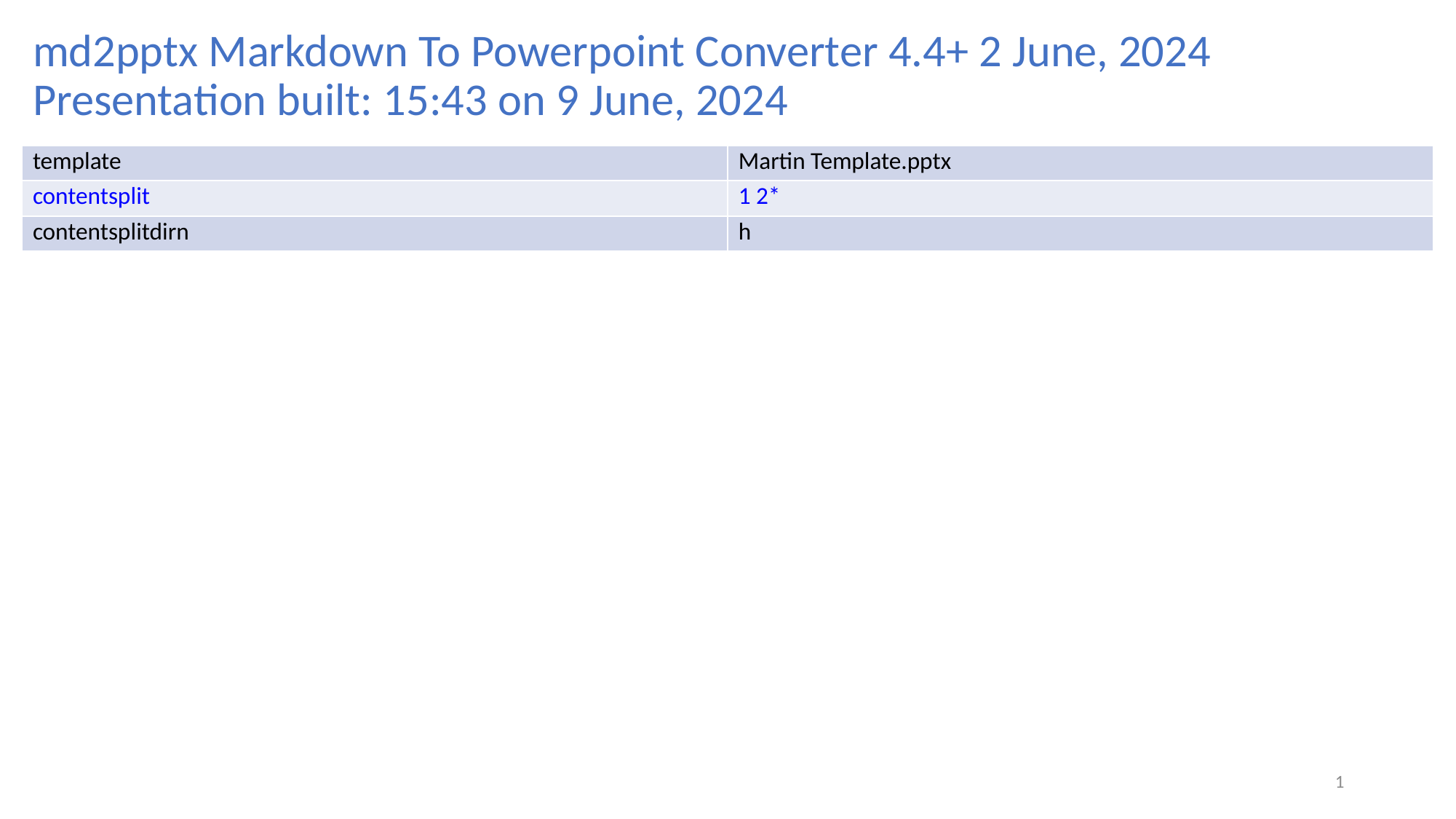

# md2pptx Markdown To Powerpoint Converter 4.4+ 2 June, 2024
Presentation built: 15:43 on 9 June, 2024
| template | Martin Template.pptx |
| --- | --- |
| contentsplit | 1 2\* |
| contentsplitdirn | h |
1